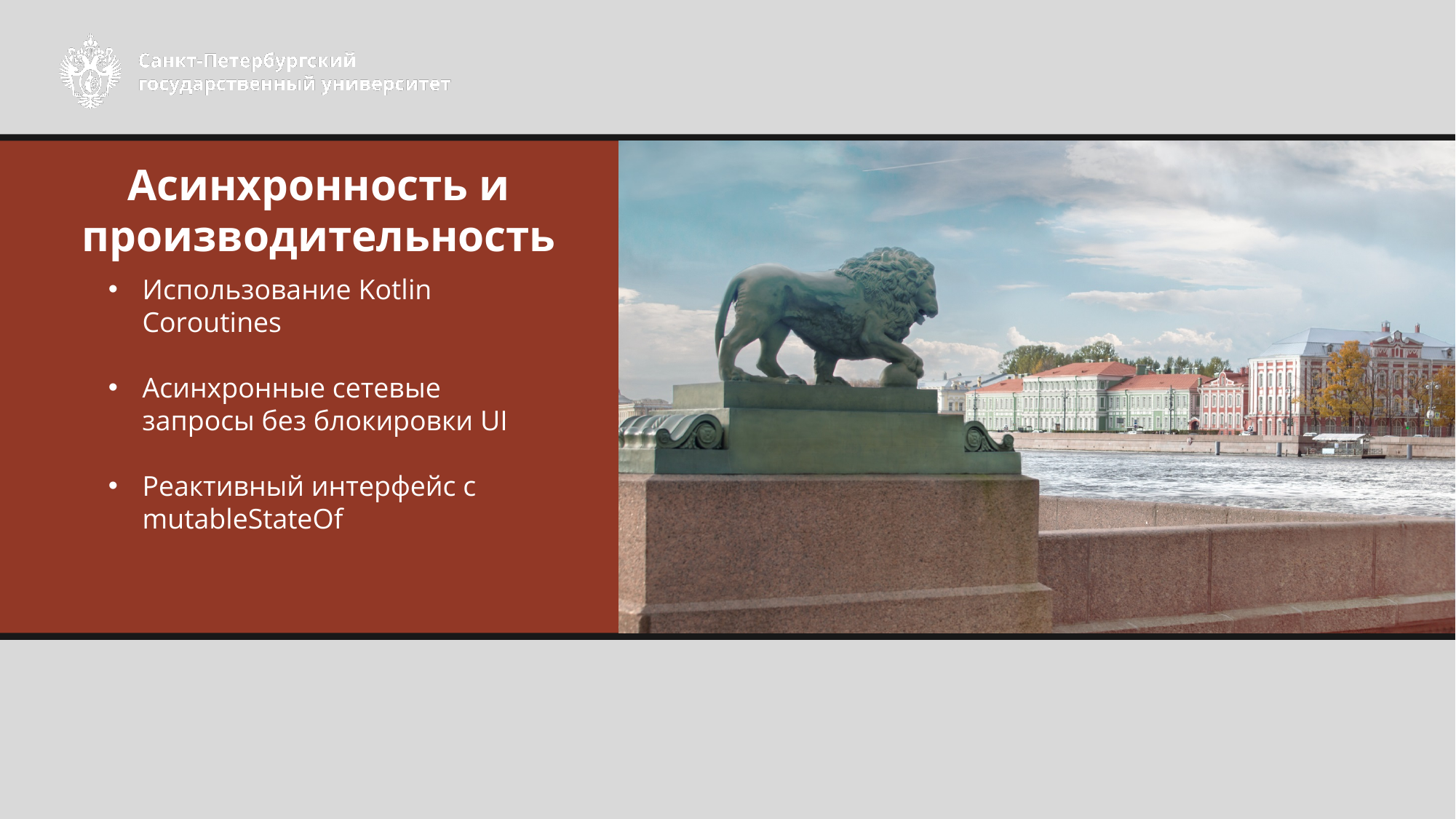

Асинхронность и производительность
Использование Kotlin Coroutines

Асинхронные сетевые запросы без блокировки UI

Реактивный интерфейс с mutableStateOf